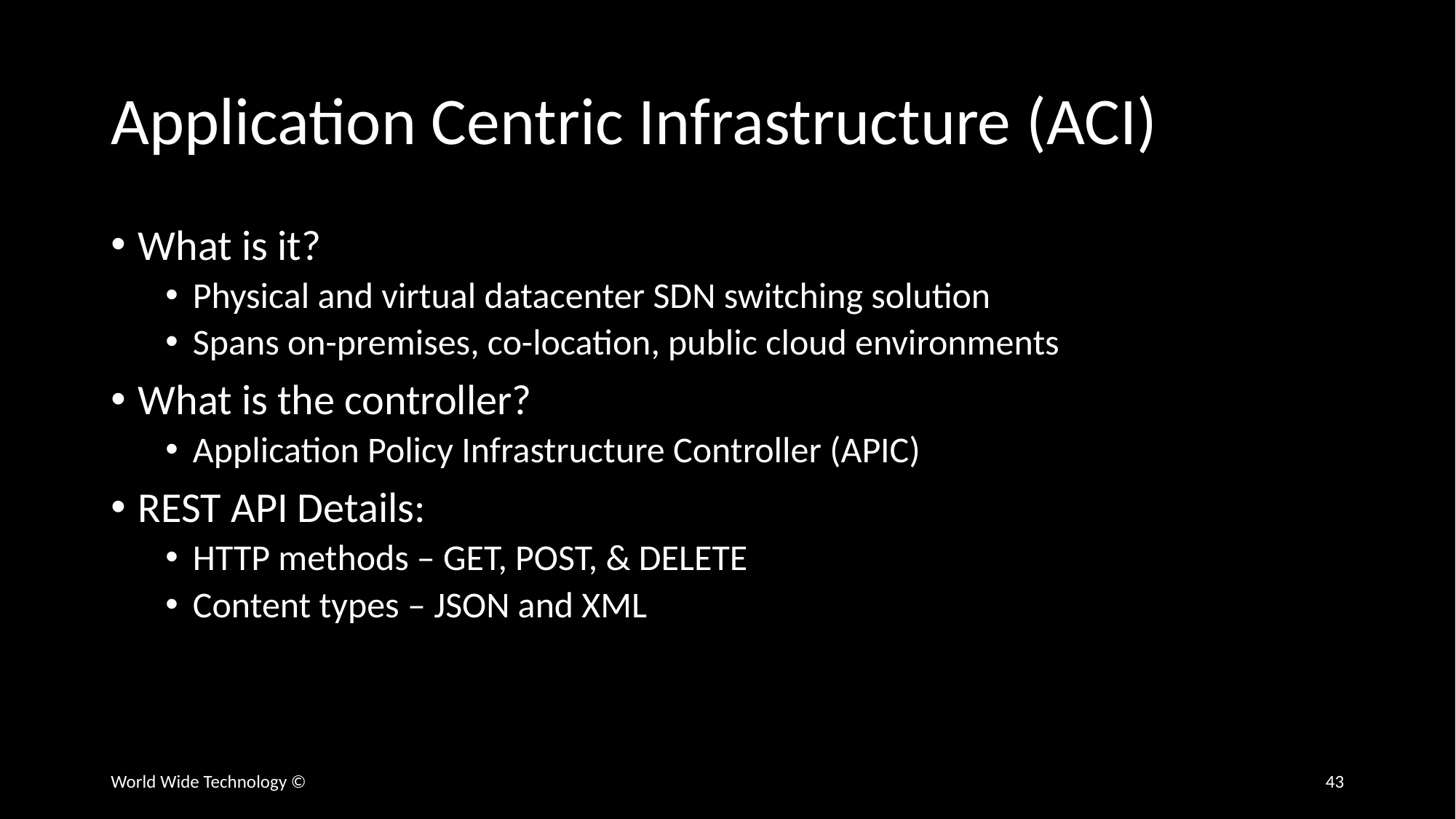

# Application Centric Infrastructure (ACI)
What is it?
Physical and virtual datacenter SDN switching solution
Spans on-premises, co-location, public cloud environments
What is the controller?
Application Policy Infrastructure Controller (APIC)
REST API Details:
HTTP methods – GET, POST, & DELETE
Content types – JSON and XML
World Wide Technology ©
43